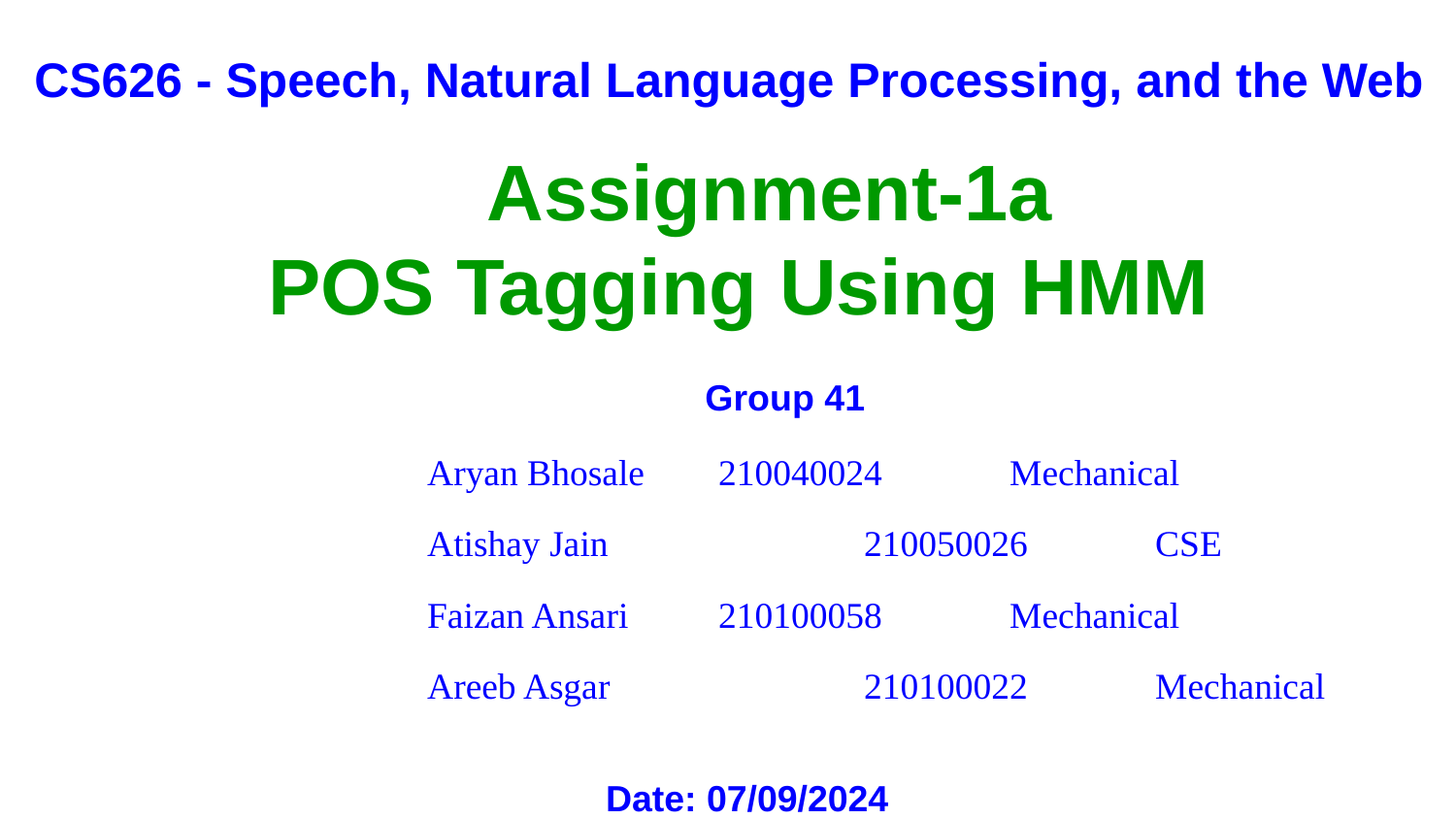

# CS626 - Speech, Natural Language Processing, and the Web
Assignment-1a
POS Tagging Using HMM

Group 41
Aryan Bhosale 	210040024 	Mechanical
Atishay Jain 		210050026 	CSE
Faizan Ansari 	210100058 	Mechanical
Areeb Asgar 		210100022 	Mechanical

Date: 07/09/2024